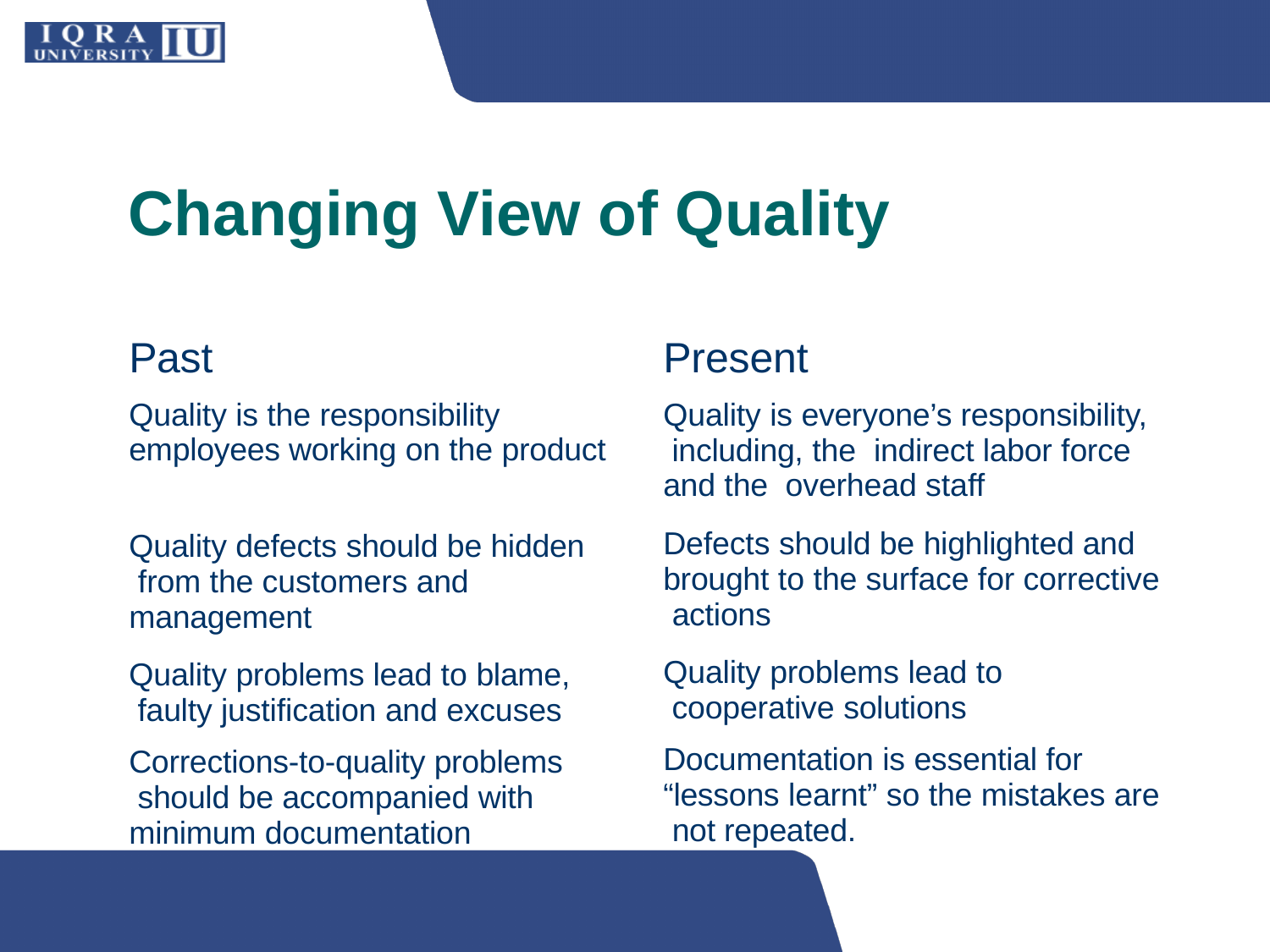

# Changing View of Quality
Past
Quality is the responsibility employees working on the product

Quality defects should be hidden  from the customers and  management
Quality problems lead to blame,  faulty justification and excuses
Corrections-to-quality problems  should be accompanied with  minimum documentation
Present
Quality is everyone’s responsibility,  including, the  indirect labor force and the  overhead staff
Defects should be highlighted and  brought to the surface for corrective  actions
Quality problems lead to  cooperative solutions
Documentation is essential for  “lessons learnt” so the mistakes are  not repeated.